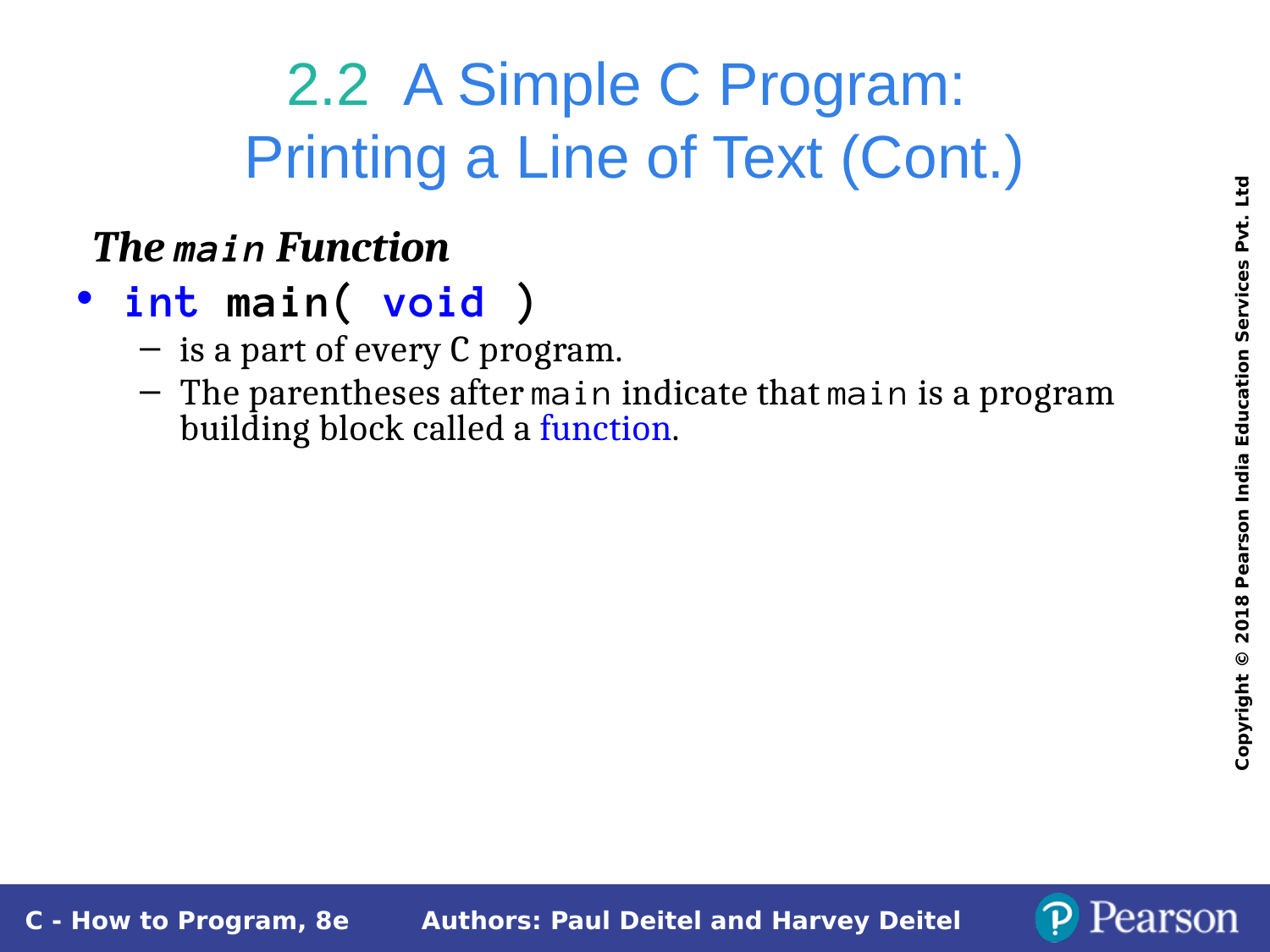

# 2.2  A Simple C Program: Printing a Line of Text (Cont.)
The main Function
int main( void )
is a part of every C program.
The parentheses after main indicate that main is a program building block called a function.